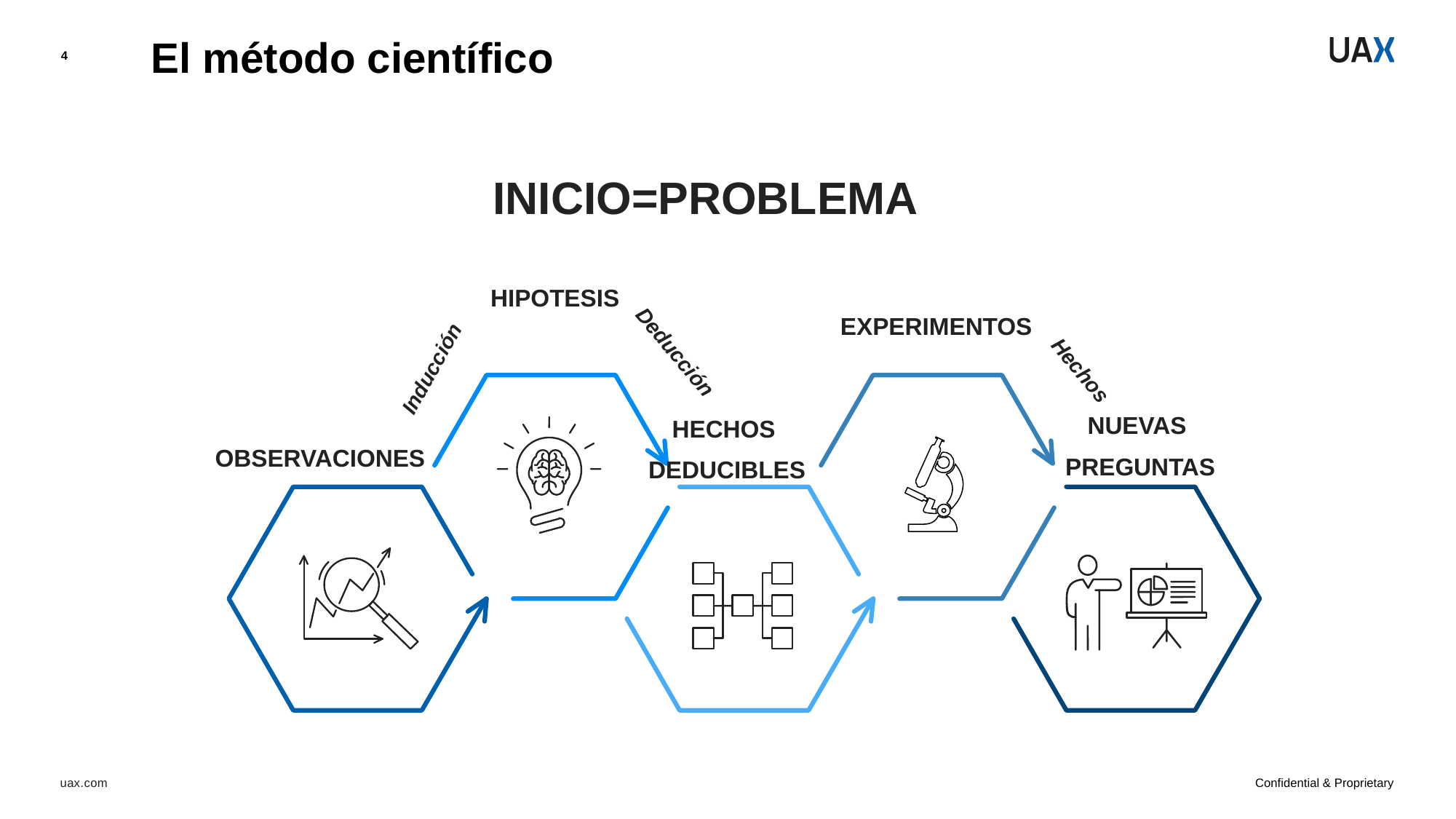

El método científico
4
INICIO=PROBLEMA
Deducción
HECHOS
DEDUCIBLES

HIPOTESIS
Inducción

Hechos
NUEVAS
PREGUNTAS

EXPERIMENTOS

OBSERVACIONES